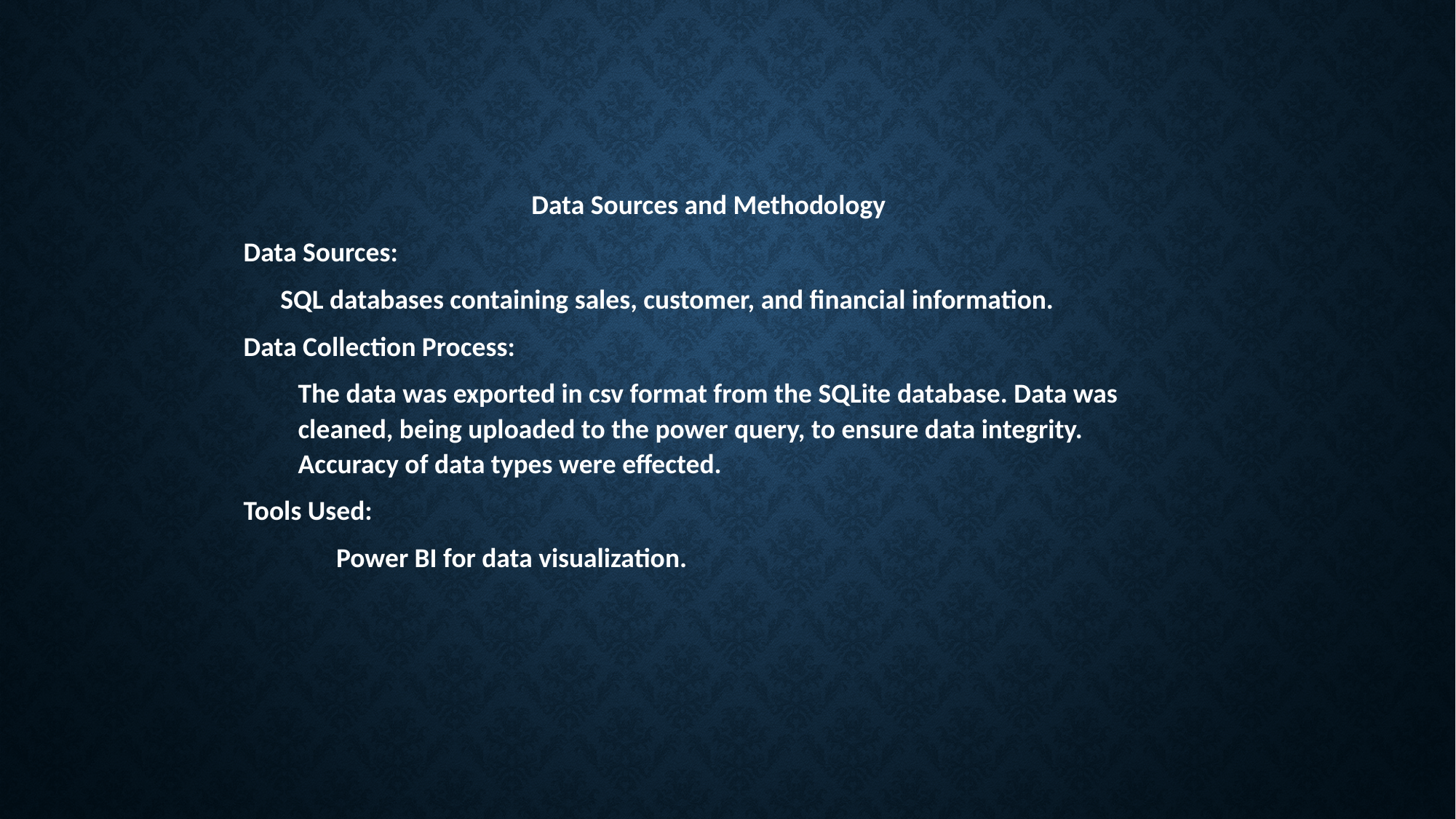

Data Sources and Methodology
Data Sources:
      SQL databases containing sales, customer, and financial information.
Data Collection Process:
The data was exported in csv format from the SQLite database. Data was cleaned, being uploaded to the power query, to ensure data integrity. Accuracy of data types were effected.
Tools Used:
               Power BI for data visualization.